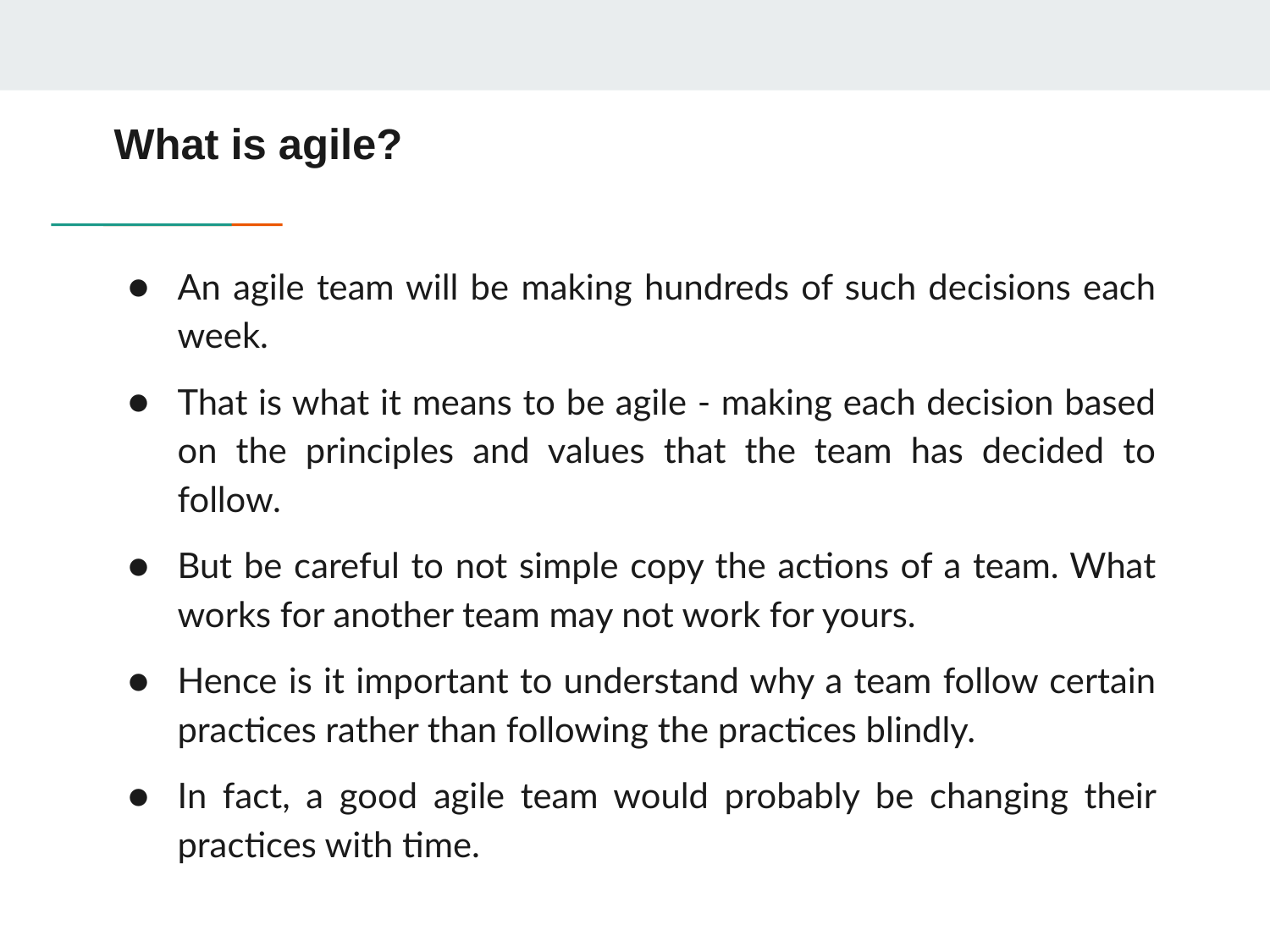

# What is agile?
An agile team will be making hundreds of such decisions each week.
That is what it means to be agile - making each decision based on the principles and values that the team has decided to follow.
But be careful to not simple copy the actions of a team. What works for another team may not work for yours.
Hence is it important to understand why a team follow certain practices rather than following the practices blindly.
In fact, a good agile team would probably be changing their practices with time.